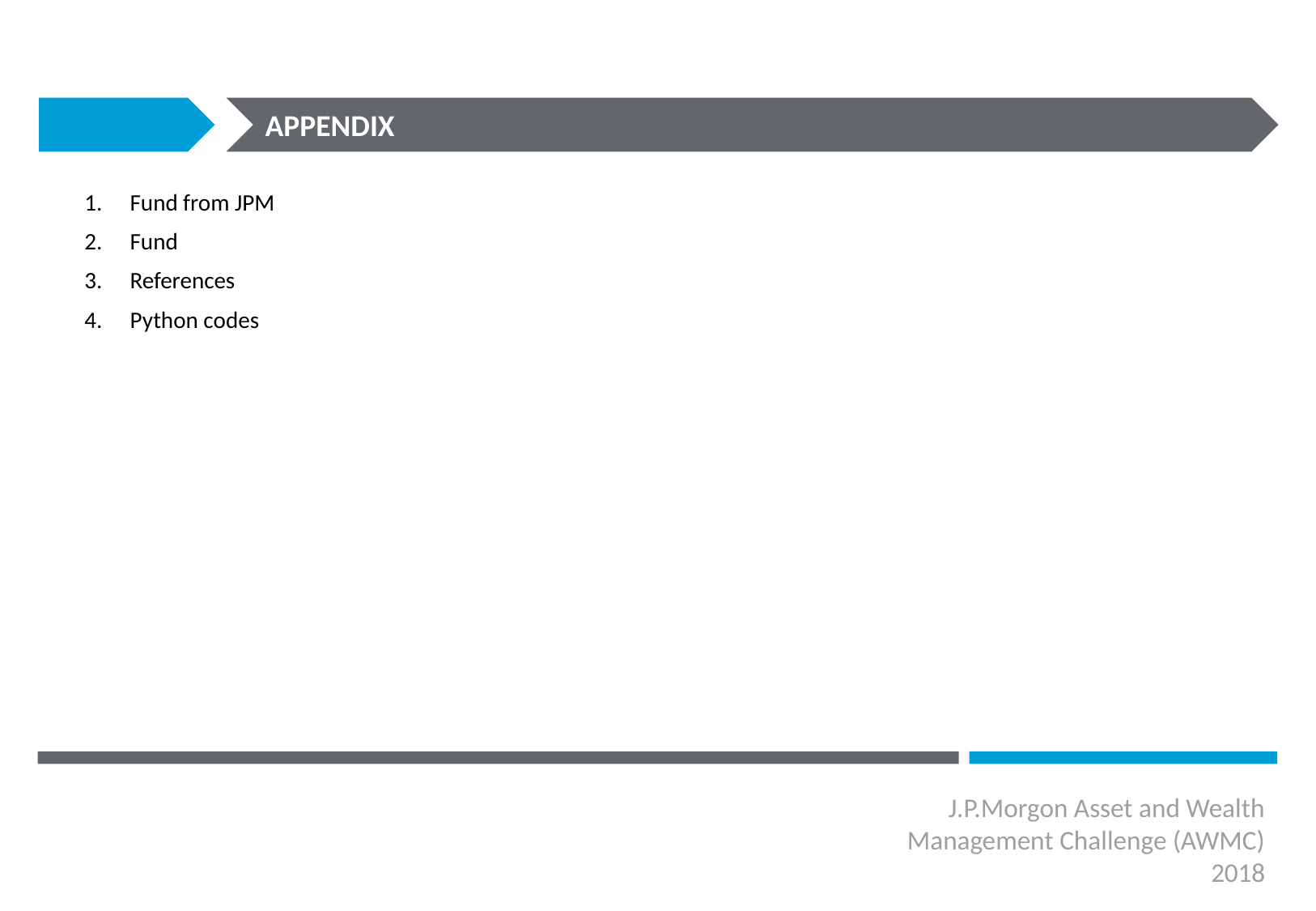

APPENDIX
Fund from JPM
Fund
References
Python codes
J.P.Morgon Asset and Wealth
Management Challenge (AWMC)
2018